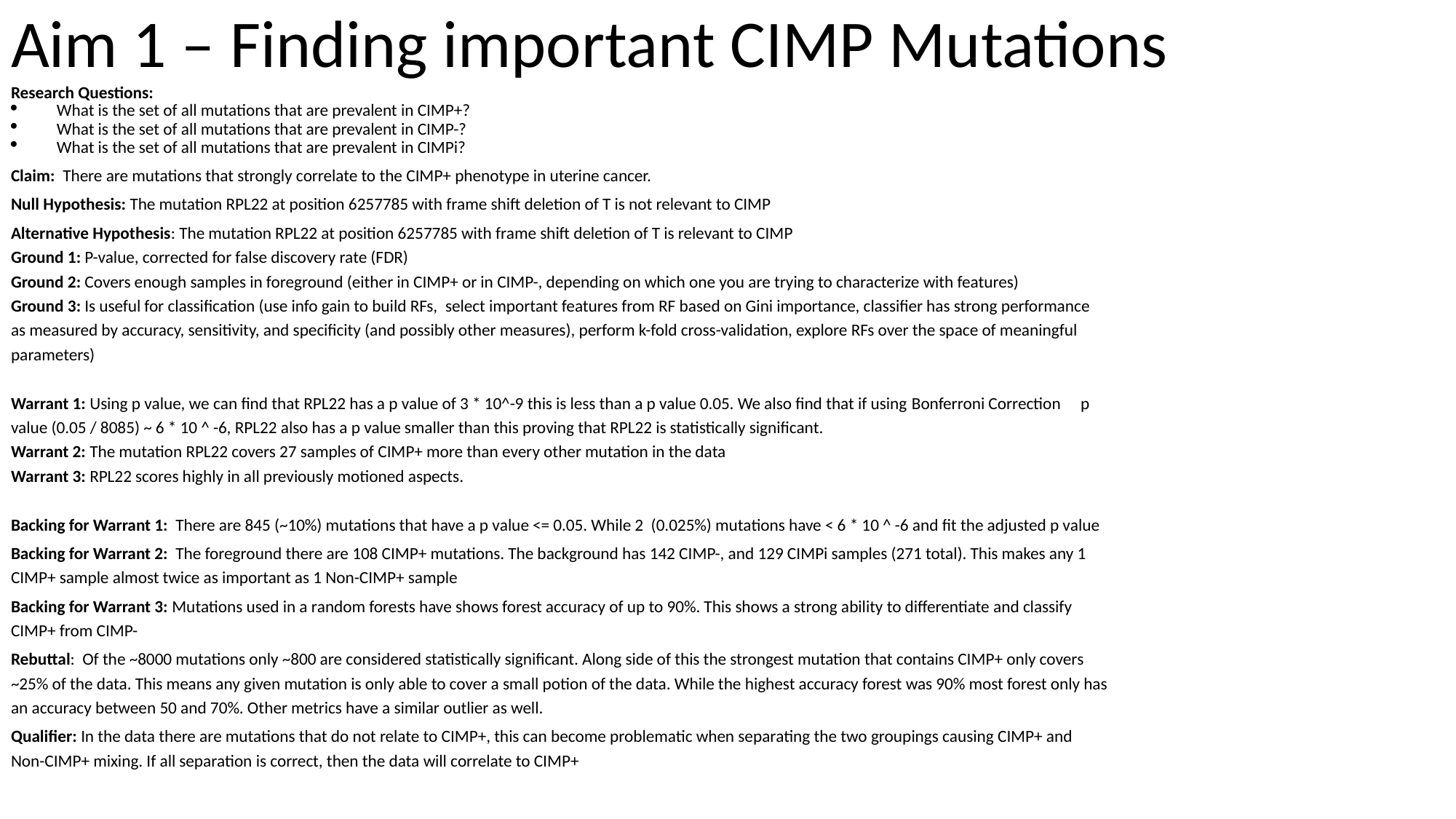

# Aim 1 – Finding important CIMP Mutations
Research Questions:
What is the set of all mutations that are prevalent in CIMP+?
What is the set of all mutations that are prevalent in CIMP-?
What is the set of all mutations that are prevalent in CIMPi?
Claim:  There are mutations that strongly correlate to the CIMP+ phenotype in uterine cancer.
Null Hypothesis: The mutation RPL22 at position 6257785 with frame shift deletion of T is not relevant to CIMP
Alternative Hypothesis: The mutation RPL22 at position 6257785 with frame shift deletion of T is relevant to CIMP
Ground 1: P-value, corrected for false discovery rate (FDR)
Ground 2: Covers enough samples in foreground (either in CIMP+ or in CIMP-, depending on which one you are trying to characterize with features)
Ground 3: Is useful for classification (use info gain to build RFs,  select important features from RF based on Gini importance, classifier has strong performance as measured by accuracy, sensitivity, and specificity (and possibly other measures), perform k-fold cross-validation, explore RFs over the space of meaningful parameters)

Warrant 1: Using p value, we can find that RPL22 has a p value of 3 * 10^-9 this is less than a p value 0.05. We also find that if using Bonferroni Correction  	p value (0.05 / 8085) ~ 6 * 10 ^ -6, RPL22 also has a p value smaller than this proving that RPL22 is statistically significant.
Warrant 2: The mutation RPL22 covers 27 samples of CIMP+ more than every other mutation in the data
Warrant 3: RPL22 scores highly in all previously motioned aspects.

Backing for Warrant 1:  There are 845 (~10%) mutations that have a p value <= 0.05. While 2  (0.025%) mutations have < 6 * 10 ^ -6 and fit the adjusted p value
Backing for Warrant 2:  The foreground there are 108 CIMP+ mutations. The background has 142 CIMP-, and 129 CIMPi samples (271 total). This makes any 1 CIMP+ sample almost twice as important as 1 Non-CIMP+ sample
Backing for Warrant 3: Mutations used in a random forests have shows forest accuracy of up to 90%. This shows a strong ability to differentiate and classify CIMP+ from CIMP-
Rebuttal:  Of the ~8000 mutations only ~800 are considered statistically significant. Along side of this the strongest mutation that contains CIMP+ only covers ~25% of the data. This means any given mutation is only able to cover a small potion of the data. While the highest accuracy forest was 90% most forest only has an accuracy between 50 and 70%. Other metrics have a similar outlier as well.
Qualifier: In the data there are mutations that do not relate to CIMP+, this can become problematic when separating the two groupings causing CIMP+ and Non-CIMP+ mixing. If all separation is correct, then the data will correlate to CIMP+